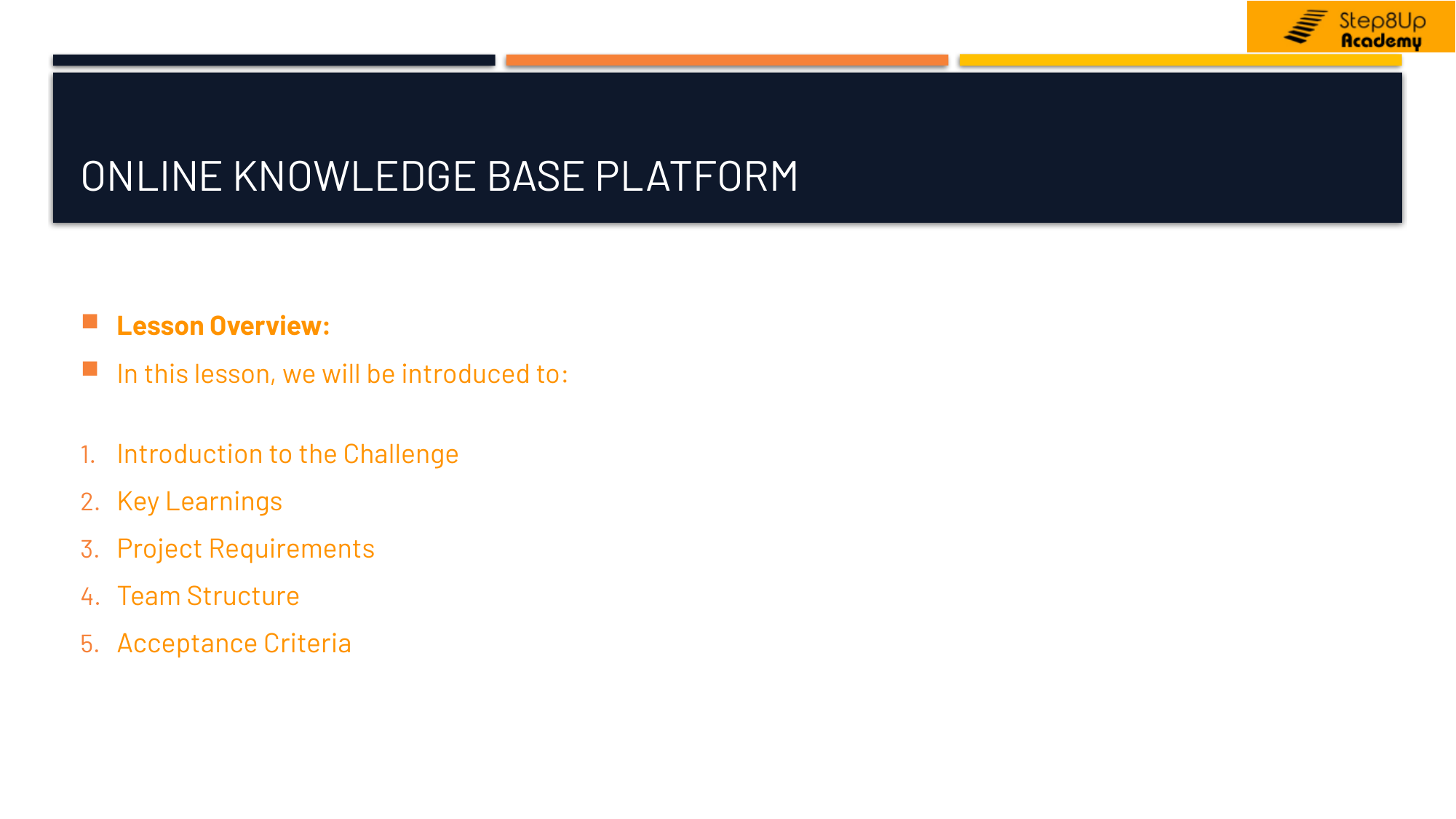

# Online Knowledge Base Platform
Lesson Overview:
In this lesson, we will be introduced to:
Introduction to the Challenge
Key Learnings
Project Requirements
Team Structure
Acceptance Criteria